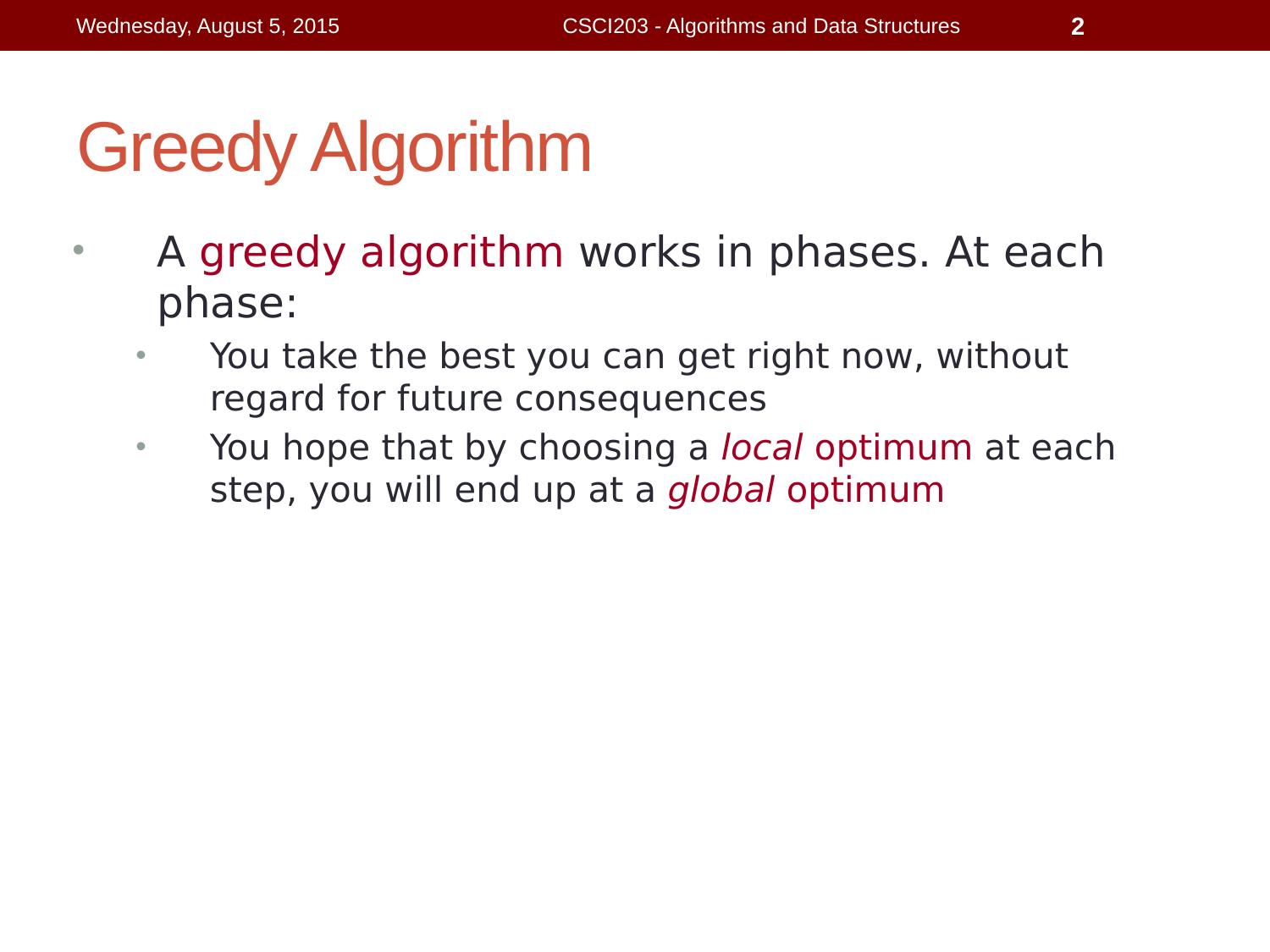

Wednesday, August 5, 2015
CSCI203 - Algorithms and Data Structures
2
# Greedy Algorithm
A greedy algorithm works in phases. At each phase:
You take the best you can get right now, without regard for future consequences
You hope that by choosing a local optimum at each step, you will end up at a global optimum